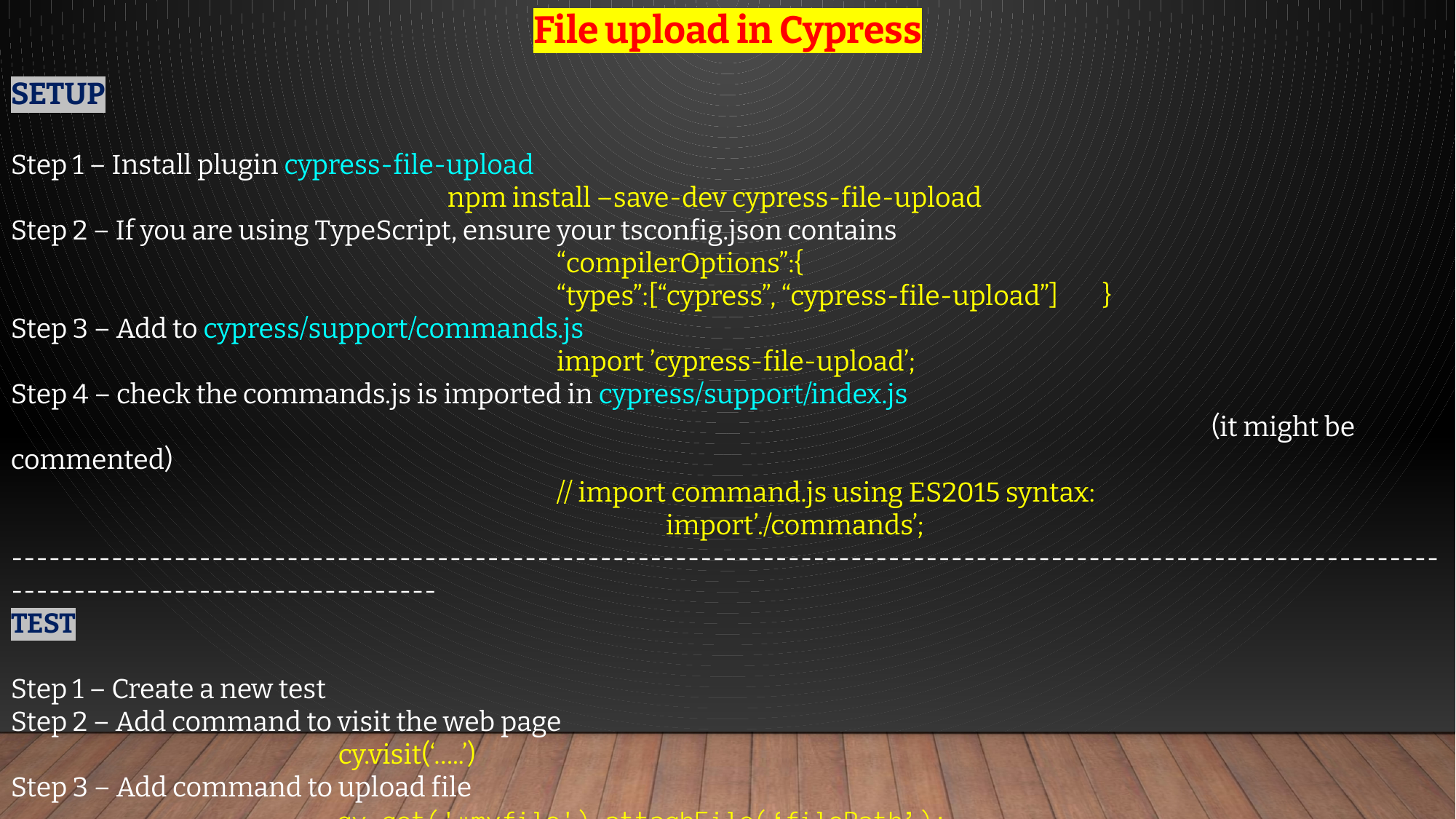

File upload in Cypress
SETUP

Step 1 – Install plugin cypress-file-upload
				npm install –save-dev cypress-file-upload
Step 2 – If you are using TypeScript, ensure your tsconfig.json contains
					“compilerOptions”:{
					“types”:[“cypress”, “cypress-file-upload”]	}
Step 3 – Add to cypress/support/commands.js
					import ’cypress-file-upload’;
Step 4 – check the commands.js is imported in cypress/support/index.js
											(it might be commented)
					// import command.js using ES2015 syntax:
						import’./commands’;
----------------------------------------------------------------------------------------------------------------------------------------------------
TEST

Step 1 – Create a new test
Step 2 – Add command to visit the web page
			cy.visit(‘…..’)
Step 3 – Add command to upload file
			cy.get('#myfile').attachFile(‘filePath’);